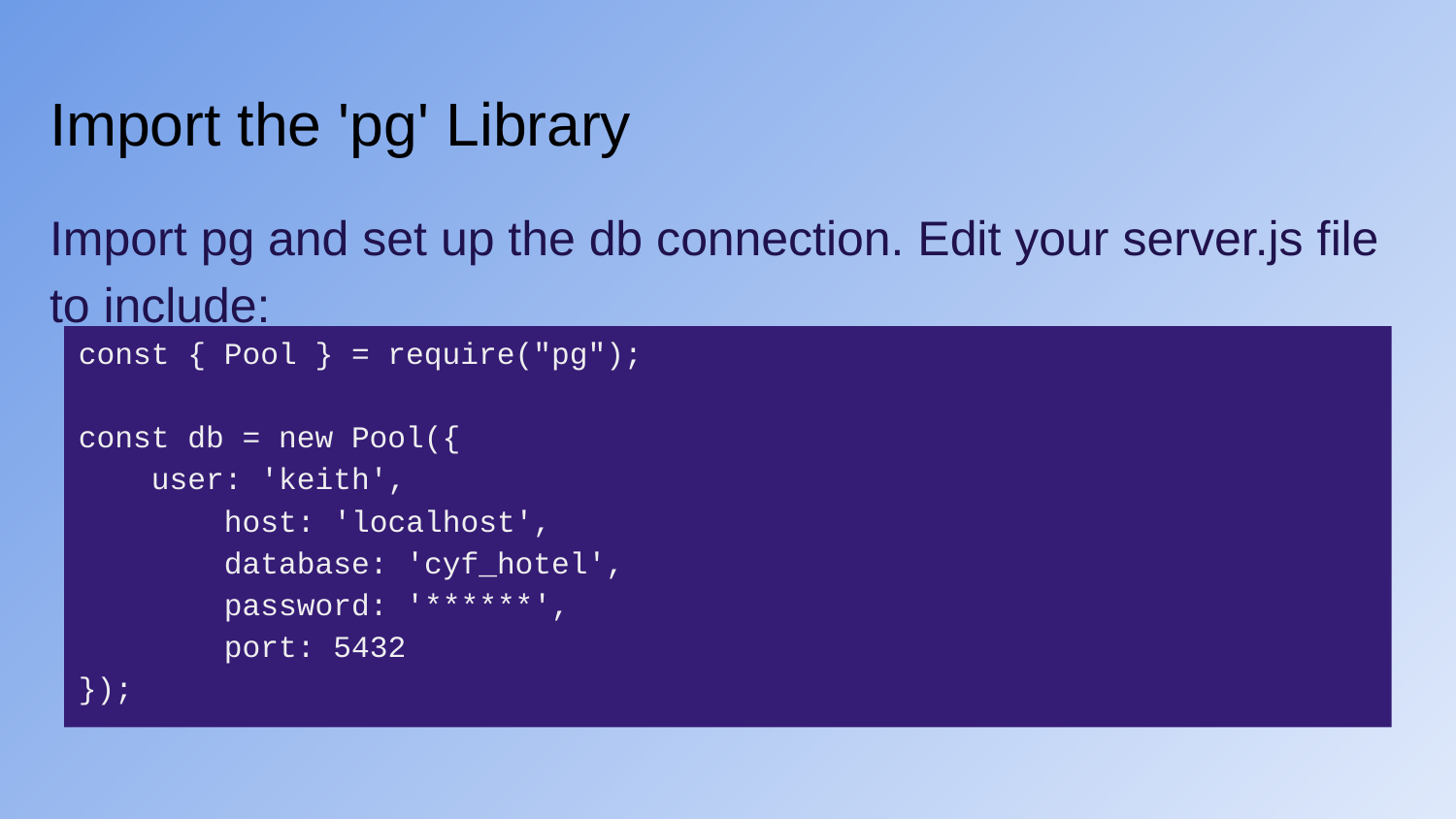

# Import the 'pg' Library
Import pg and set up the db connection. Edit your server.js file to include:

const { Pool } = require("pg");

const db = new Pool({
    user: 'keith',
	host: 'localhost',
	database: 'cyf_hotel',
	password: '******',
	port: 5432
});